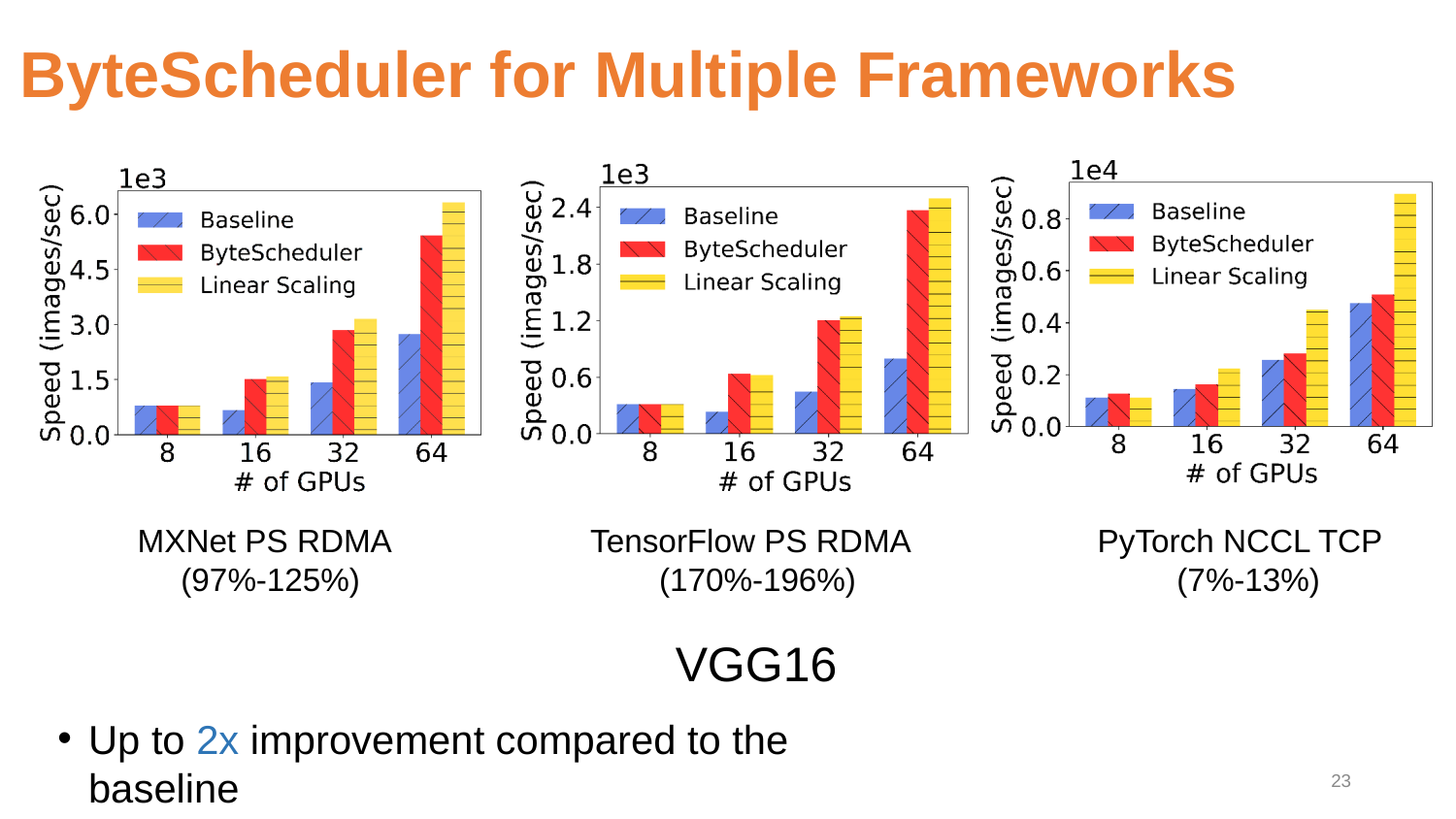

# ByteScheduler for Multiple Frameworks

MXNet PS RDMA  (97%-125%)
TensorFlow PS RDMA  (170%-196%)
PyTorch NCCL TCP  (7%-13%)
VGG16
Up to 2x improvement compared to the baseline
23